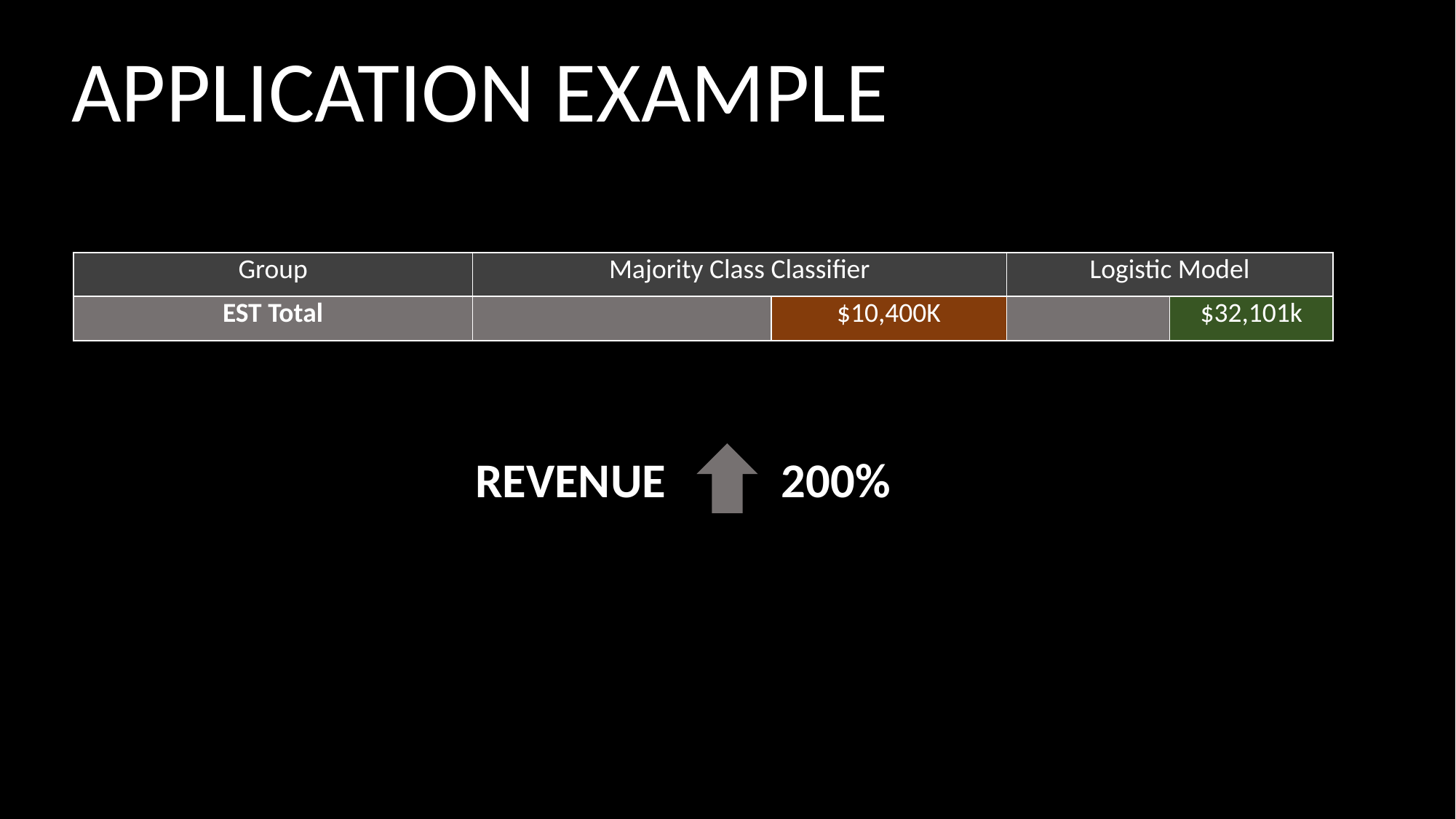

# APPLICATION EXAMPLE
| Group | Majority Class Classifier |  | Logistic Model |  |
| --- | --- | --- | --- | --- |
| EST Total |  | $10,400K |  | $32,101k |

REVENUE
200%